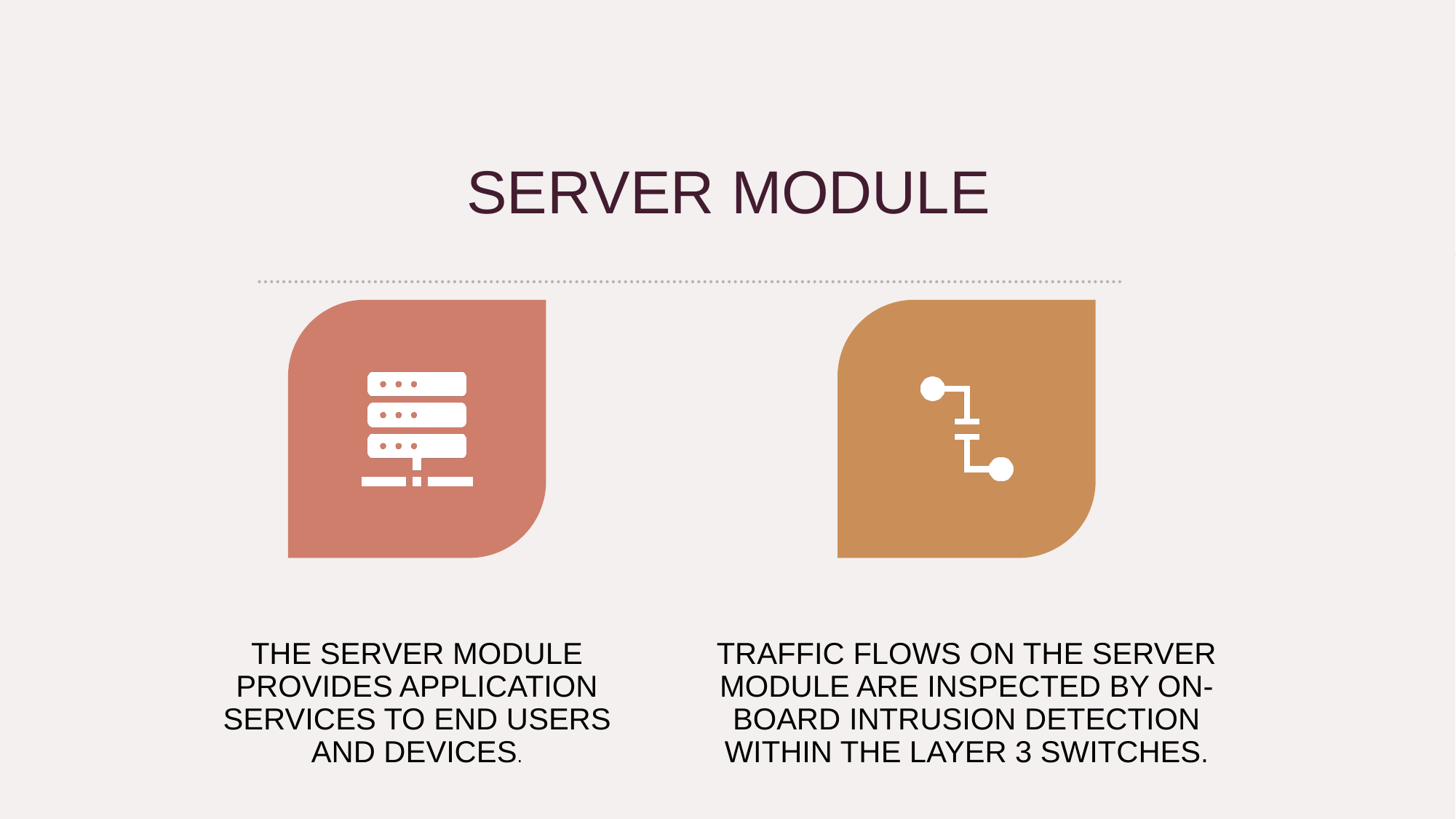

# SERVER MODULE
The server module provides application services to end users and devices.
Traffic flows on the server module are inspected by on-board intrusion detection within the Layer 3 switches.